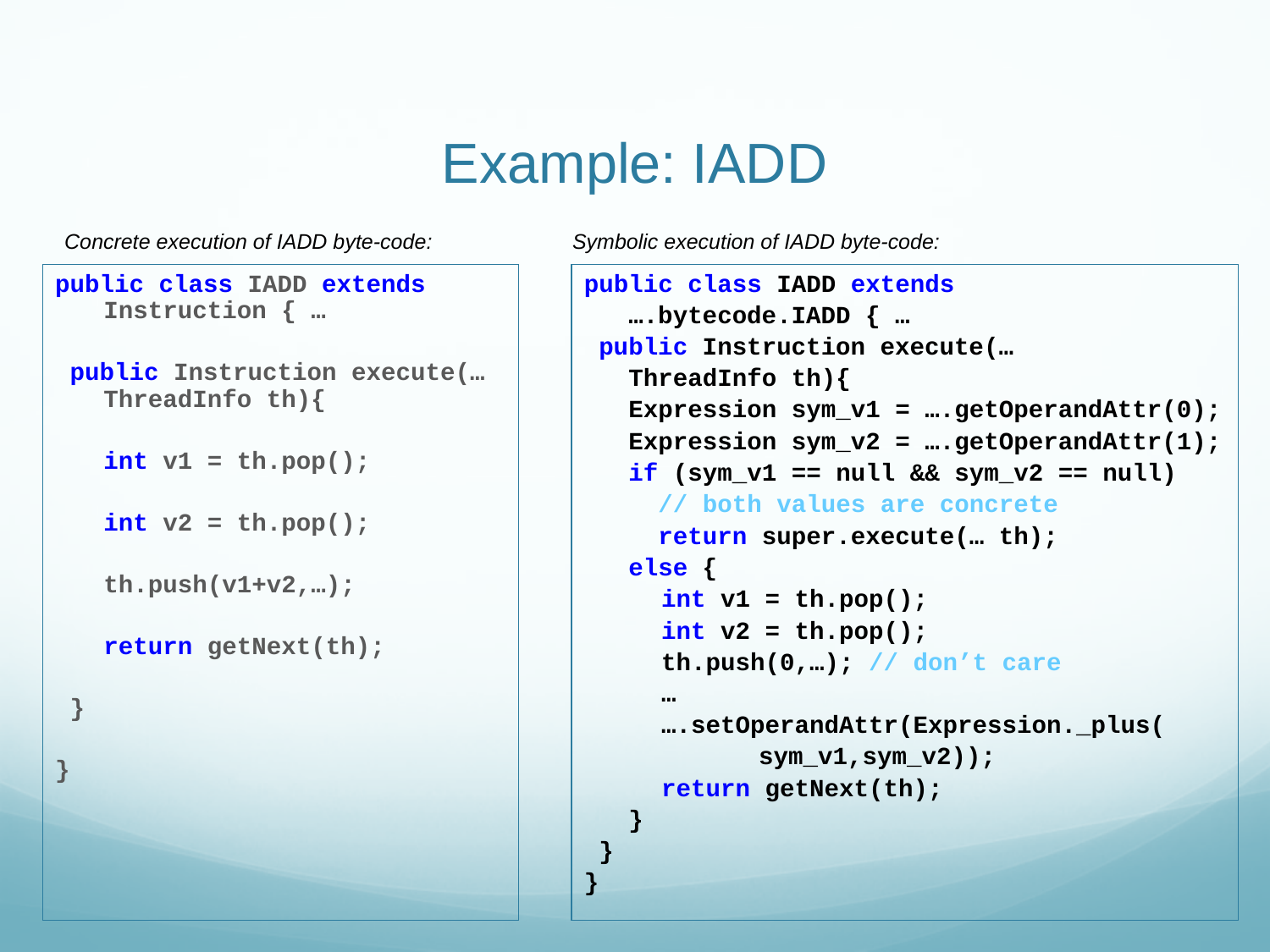

# Example: IADD
Concrete execution of IADD byte-code:
Symbolic execution of IADD byte-code:
public class IADD extends Instruction { …
 public Instruction execute(… ThreadInfo th){
	int v1 = th.pop();
	int v2 = th.pop();
	th.push(v1+v2,…);
	return getNext(th);
 }
}
public class IADD extends
   ….bytecode.IADD { …
 public Instruction execute(…
   ThreadInfo th){
   Expression sym_v1 = ….getOperandAttr(0);
   Expression sym_v2 = ….getOperandAttr(1);
   if (sym_v1 == null && sym_v2 == null)
     // both values are concrete
     return super.execute(… th);
   else {
	  int v1 = th.pop();
	  int v2 = th.pop();
	  th.push(0,…); // don’t care
	  …
	  ….setOperandAttr(Expression._plus(
		sym_v1,sym_v2));
	  return getNext(th);
   }
 }
}